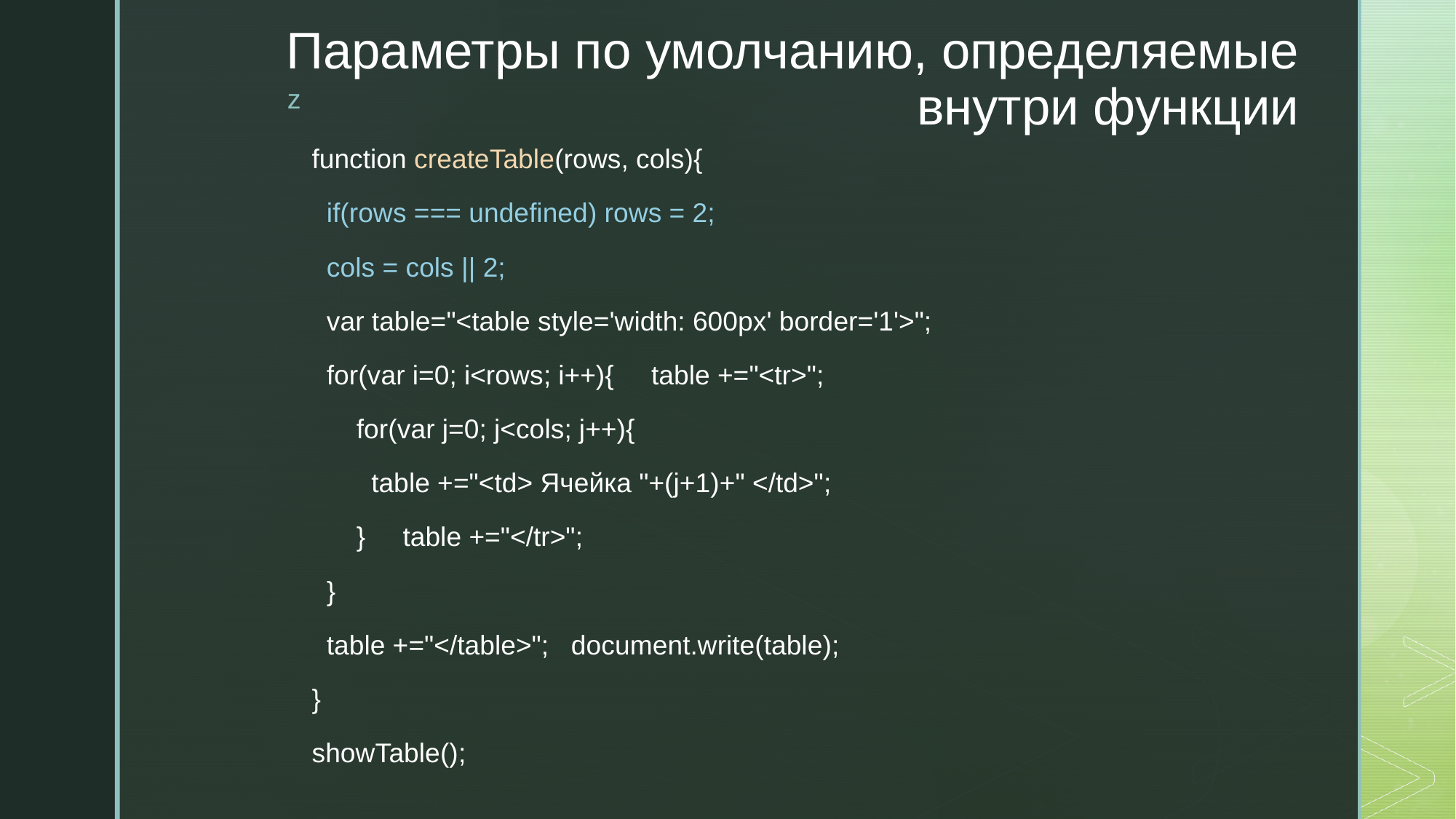

# Параметры по умолчанию, определяемые внутри функции
function createTable(rows, cols){
  if(rows === undefined) rows = 2;
  cols = cols || 2;
  var table="<table style='width: 600px' border='1'>";
  for(var i=0; i<rows; i++){     table +="<tr>";
      for(var j=0; j<cols; j++){
        table +="<td> Ячейка "+(j+1)+" </td>";
      }     table +="</tr>";
  }
  table +="</table>";   document.write(table);
}
showTable();